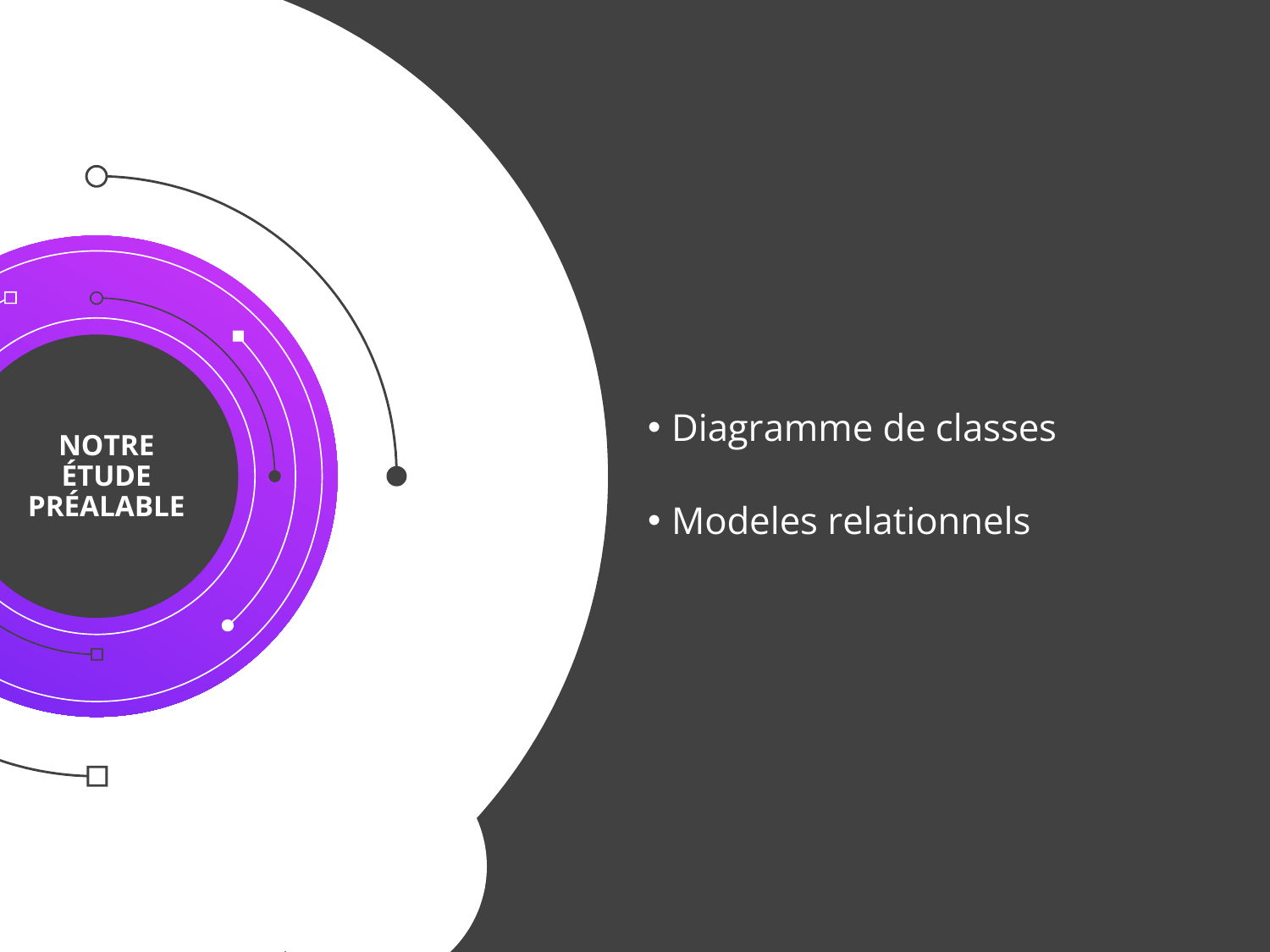

Diagramme de classes
Modeles relationnels
# Notre étude préalable